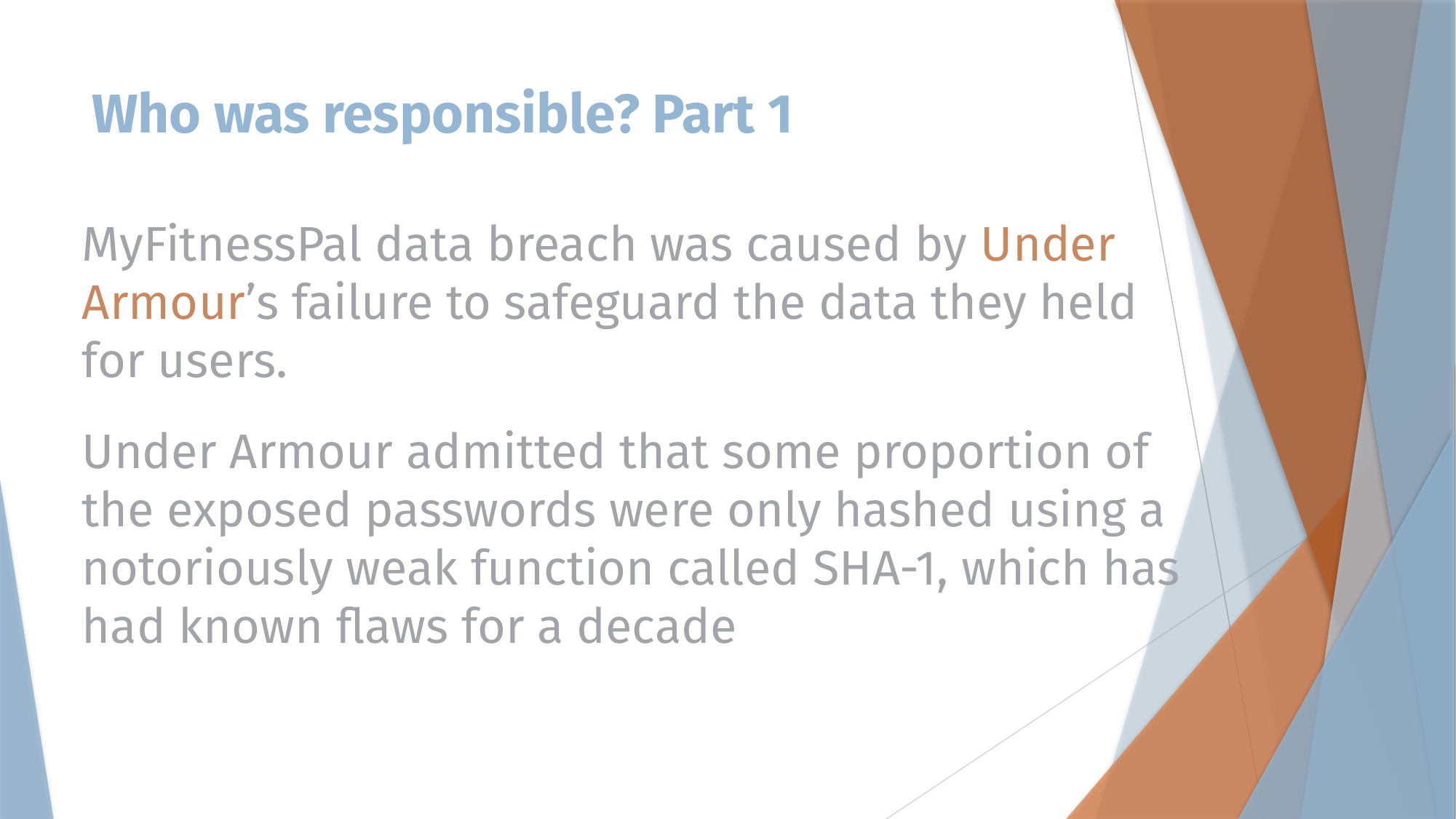

# Who was responsible? Part 1
MyFitnessPal data breach was caused by Under Armour’s failure to safeguard the data they held for users.

Under Armour admitted that some proportion of the exposed passwords were only hashed using a notoriously weak function called SHA-1, which has had known flaws for a decade